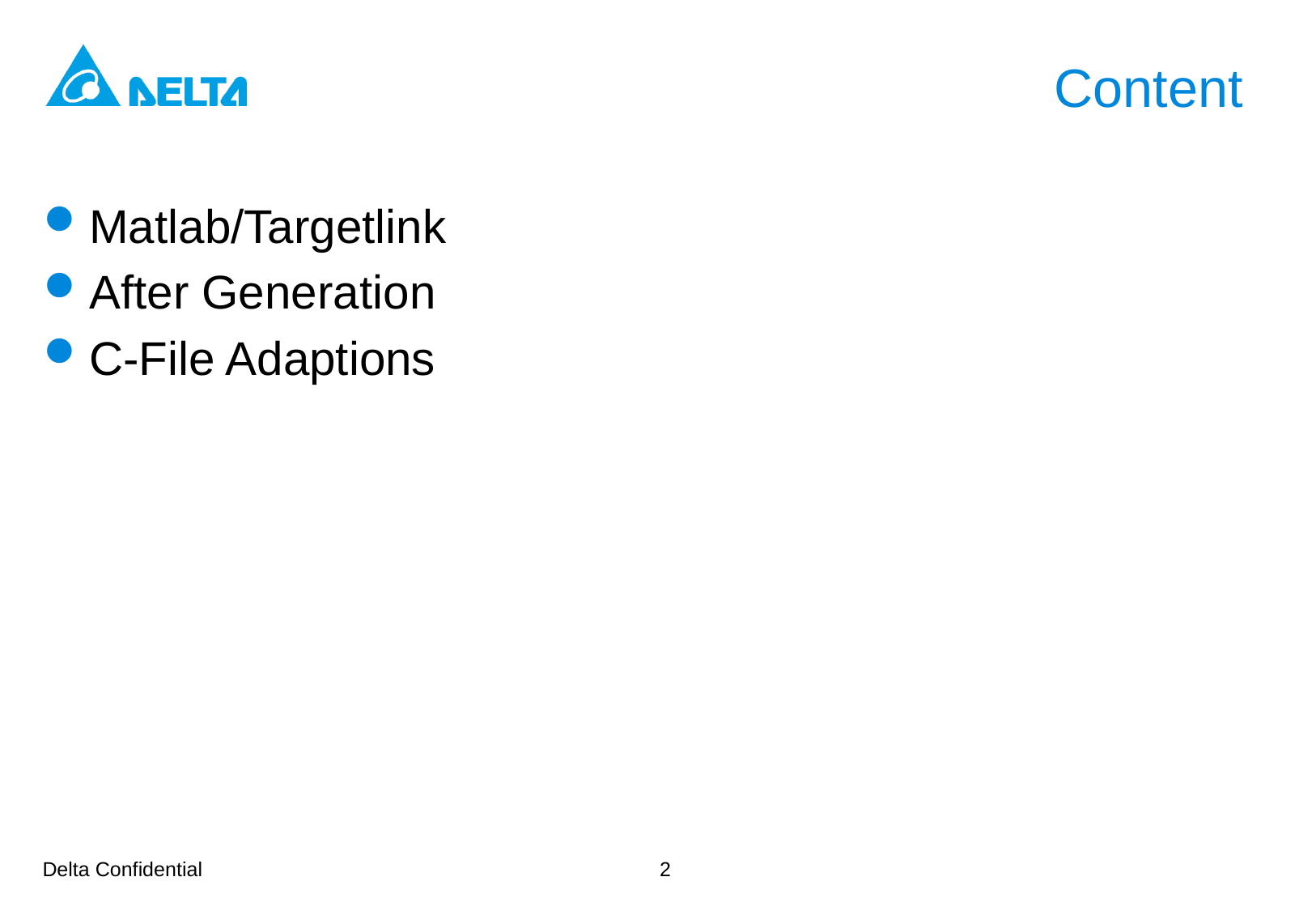

# Content
Matlab/Targetlink
After Generation
C-File Adaptions

2